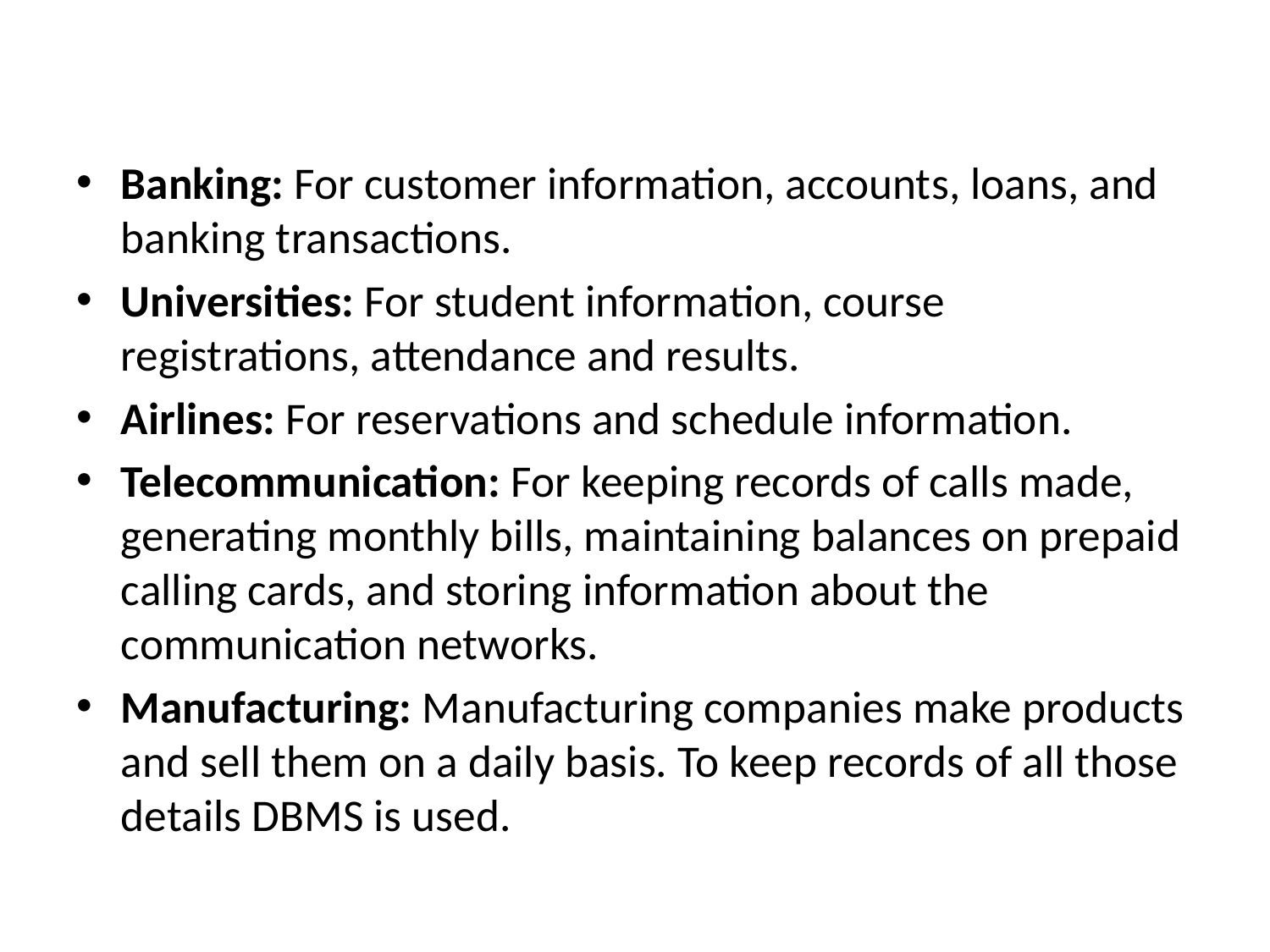

#
Banking: For customer information, accounts, loans, and banking transactions.
Universities: For student information, course registrations, attendance and results.
Airlines: For reservations and schedule information.
Telecommunication: For keeping records of calls made, generating monthly bills, maintaining balances on prepaid calling cards, and storing information about the communication networks.
Manufacturing: Manufacturing companies make products and sell them on a daily basis. To keep records of all those details DBMS is used.